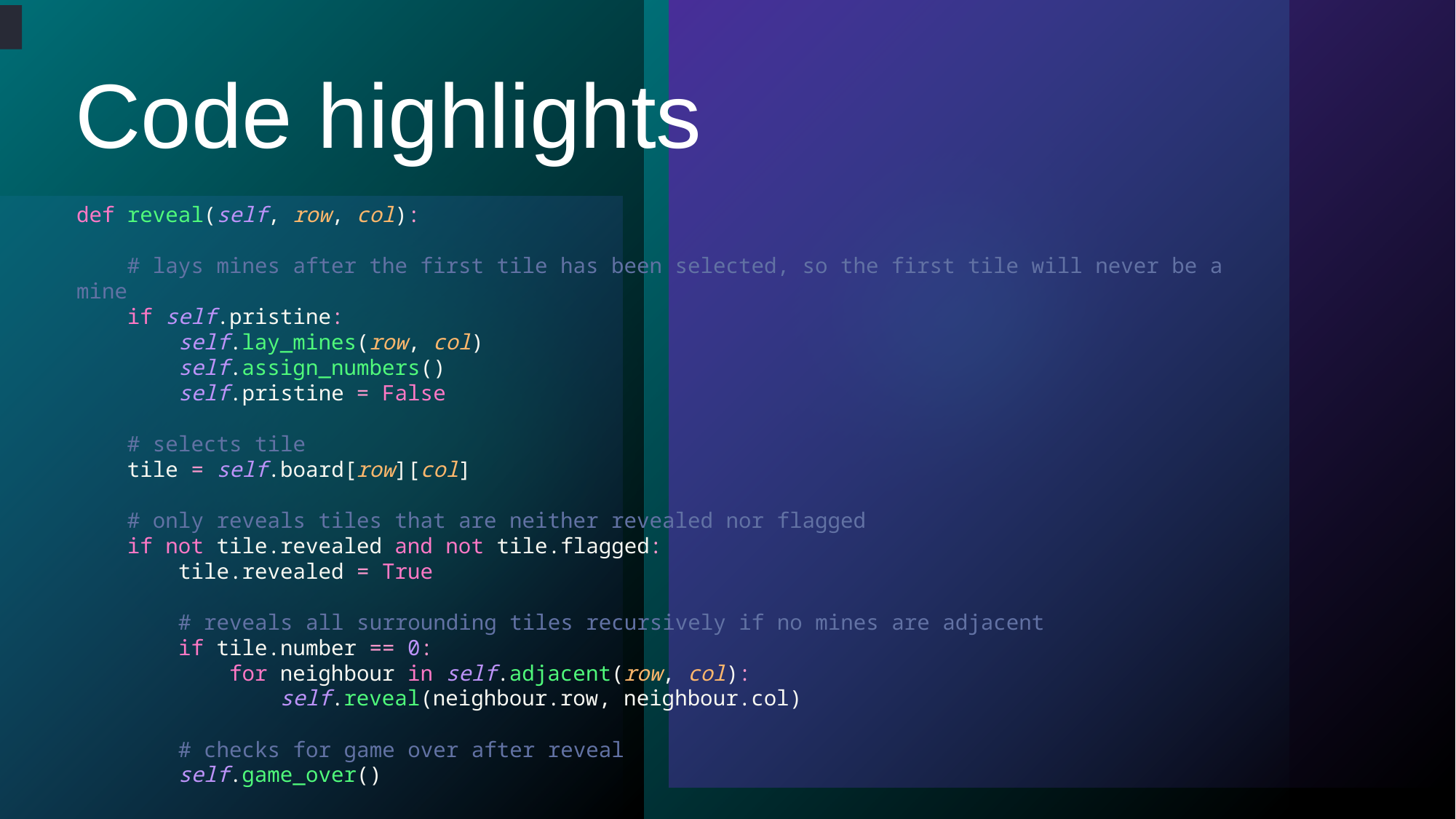

# Code highlights
def reveal(self, row, col):
    # lays mines after the first tile has been selected, so the first tile will never be a mine
    if self.pristine:
        self.lay_mines(row, col)
        self.assign_numbers()
        self.pristine = False
    # selects tile
    tile = self.board[row][col]
    # only reveals tiles that are neither revealed nor flagged
    if not tile.revealed and not tile.flagged:
        tile.revealed = True
        # reveals all surrounding tiles recursively if no mines are adjacent
        if tile.number == 0:
            for neighbour in self.adjacent(row, col):
                self.reveal(neighbour.row, neighbour.col)
        # checks for game over after reveal
        self.game_over()